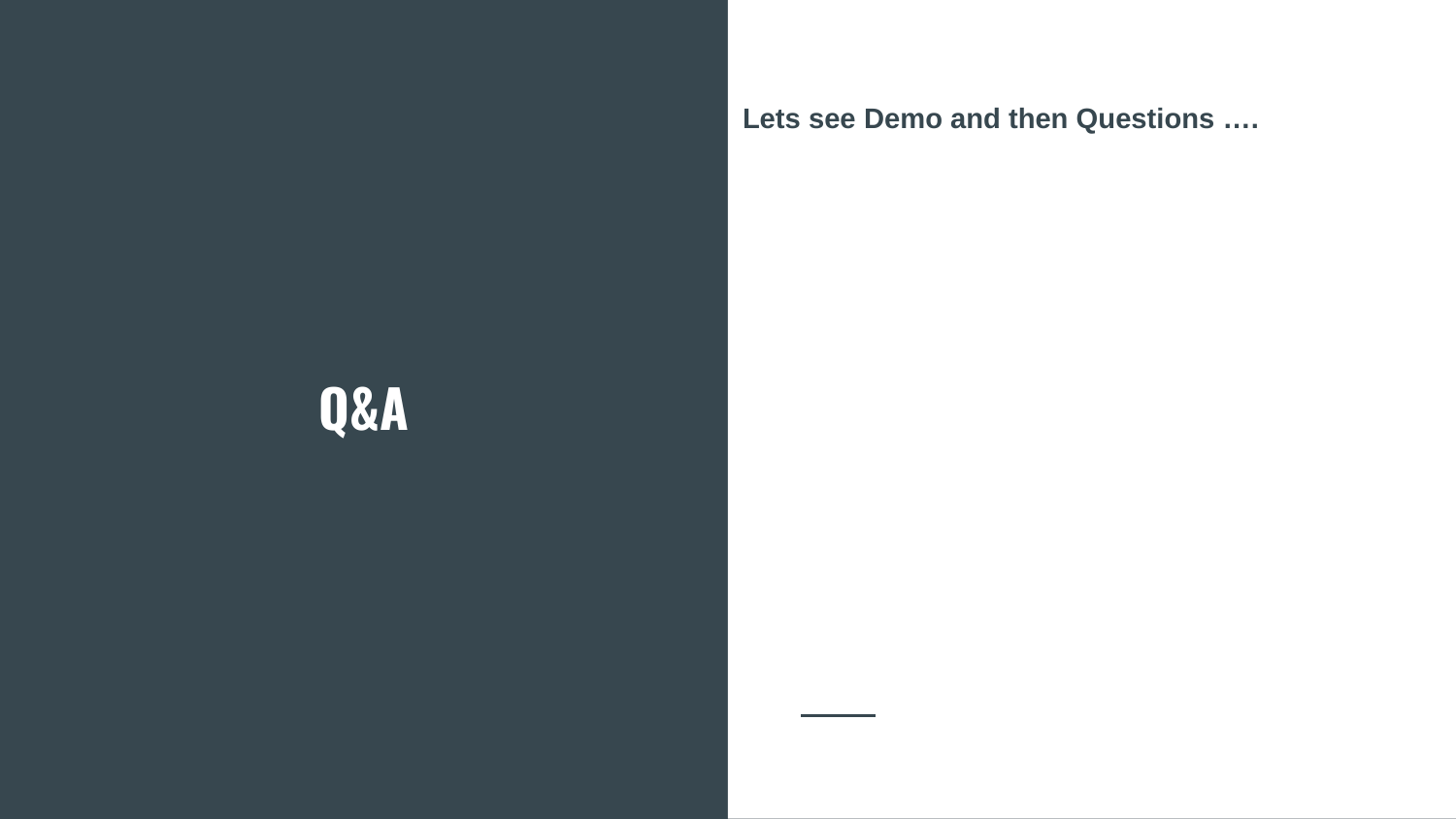

Lets see Demo and then Questions ….

# Q&A